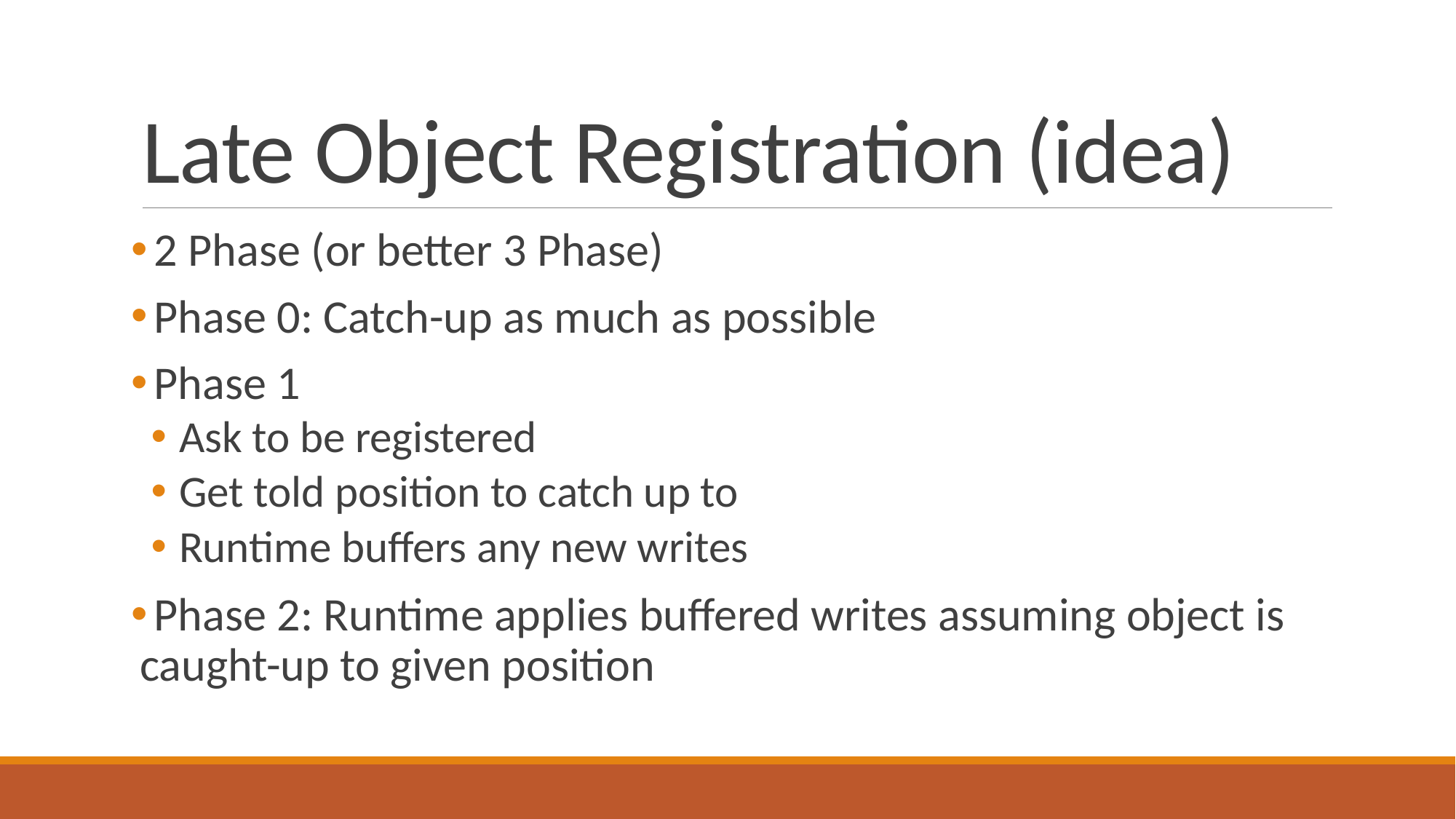

# Late Object Registration (idea)
 2 Phase (or better 3 Phase)
 Phase 0: Catch-up as much as possible
 Phase 1
 Ask to be registered
 Get told position to catch up to
 Runtime buffers any new writes
 Phase 2: Runtime applies buffered writes assuming object is caught-up to given position